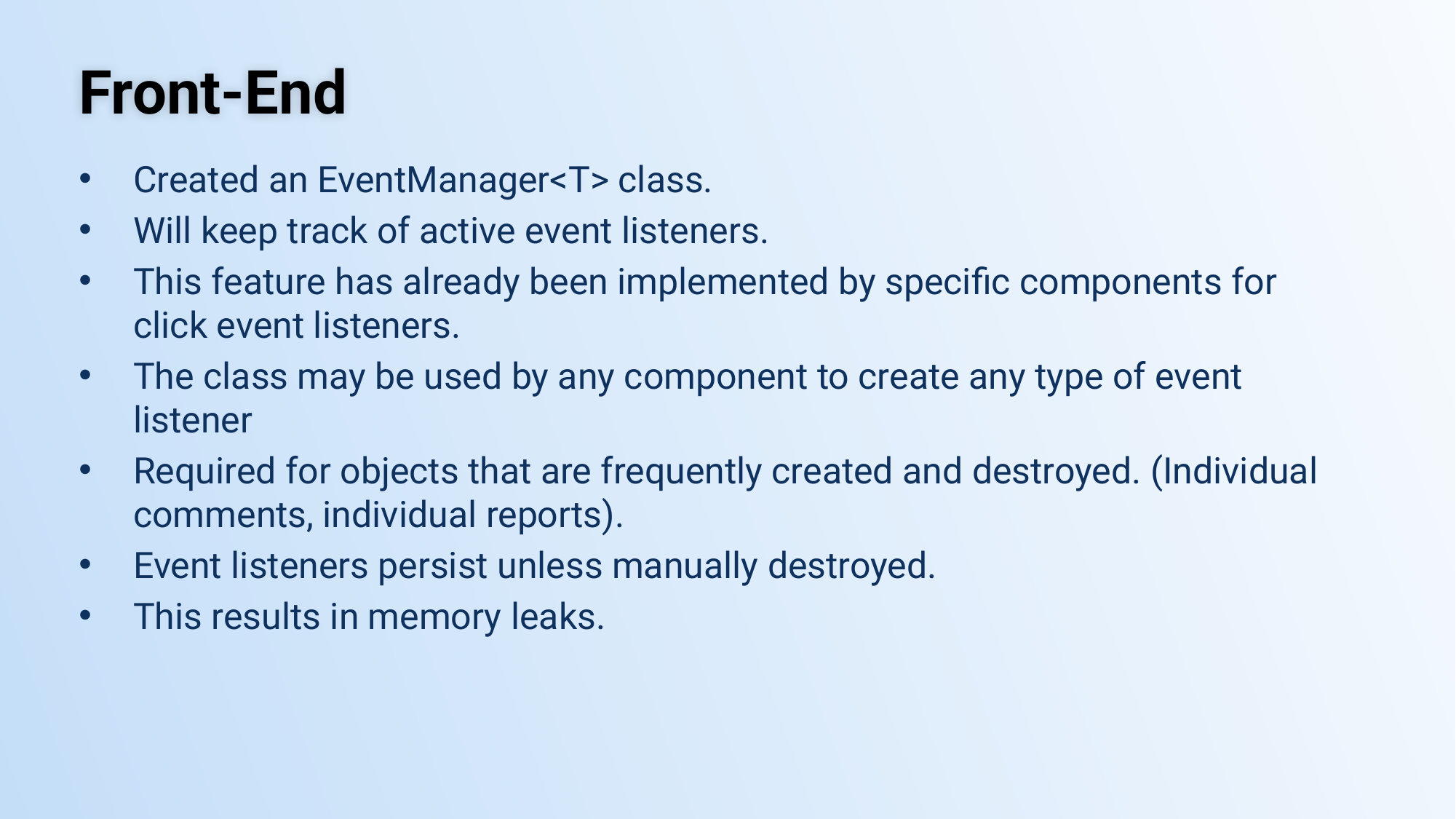

# Front-End
Created an EventManager<T> class.
Will keep track of active event listeners.
This feature has already been implemented by specific components for click event listeners.
The class may be used by any component to create any type of event listener
Required for objects that are frequently created and destroyed. (Individual comments, individual reports).
Event listeners persist unless manually destroyed.
This results in memory leaks.